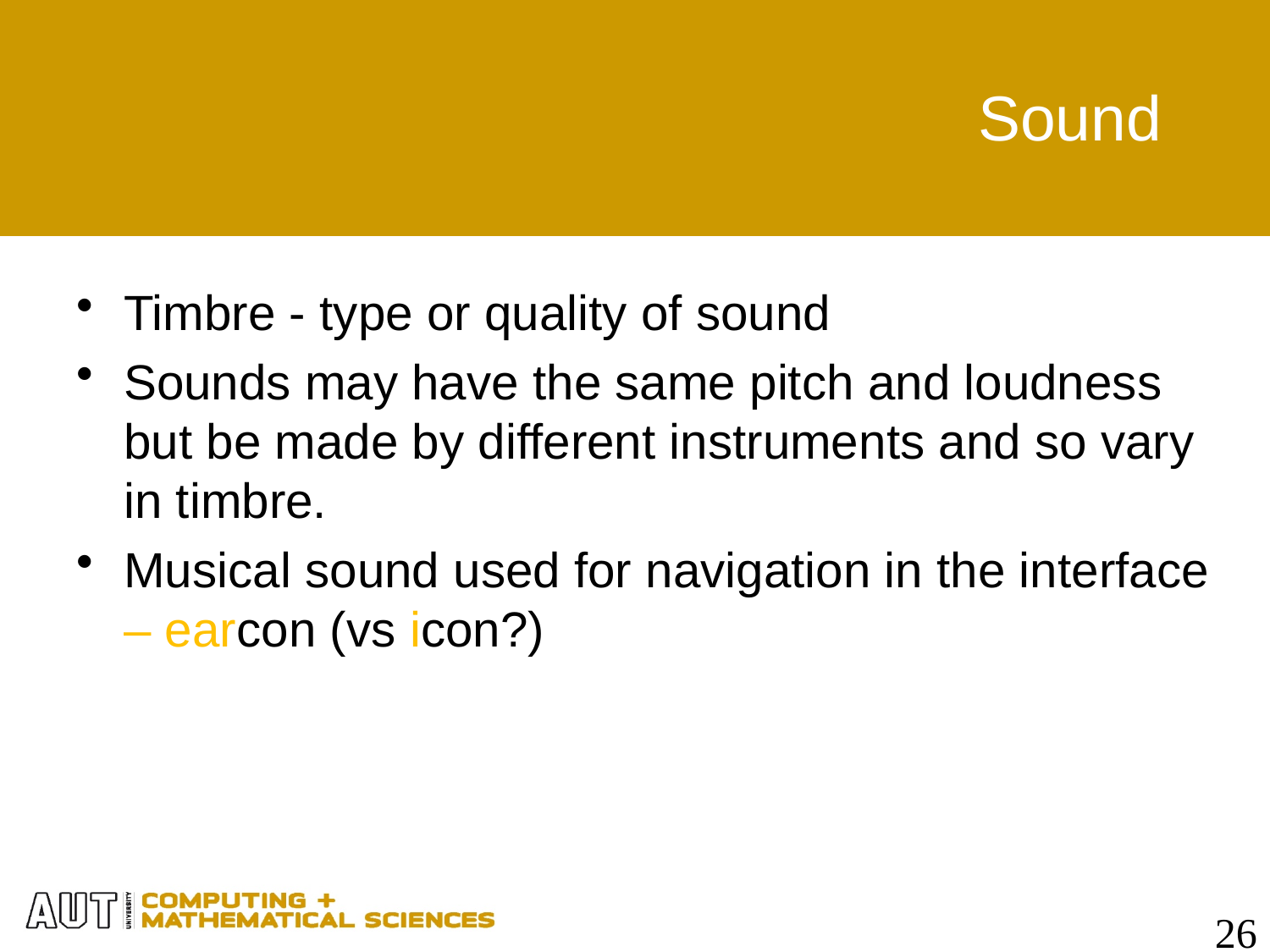

# Sound
Timbre - type or quality of sound
Sounds may have the same pitch and loudness but be made by different instruments and so vary in timbre.
Musical sound used for navigation in the interface – earcon (vs icon?)

26